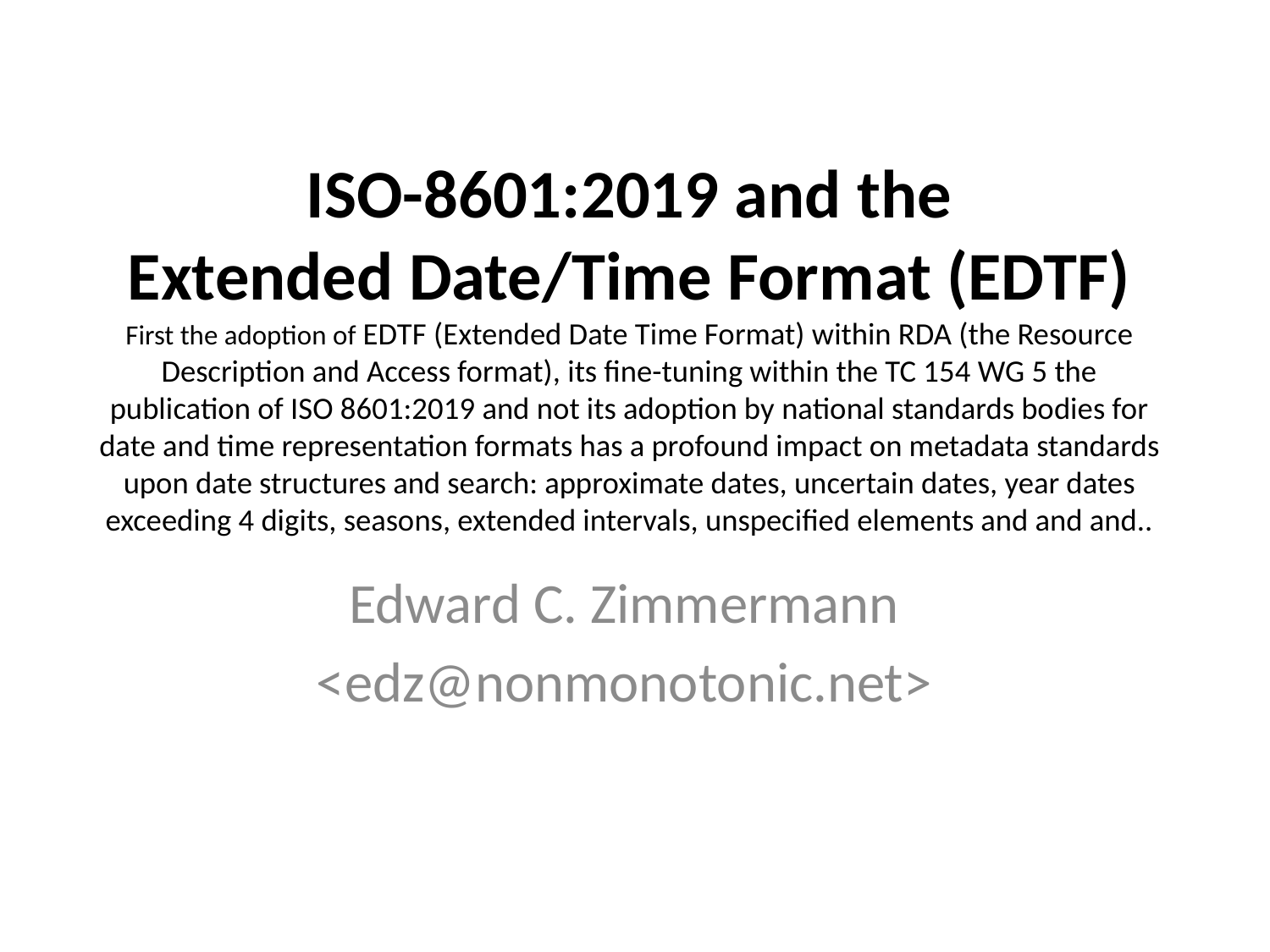

ISO-8601:2019 and the
Extended Date/Time Format (EDTF)
First the adoption of EDTF (Extended Date Time Format) within RDA (the Resource Description and Access format), its fine-tuning within the TC 154 WG 5 the publication of ISO 8601:2019 and not its adoption by national standards bodies for date and time representation formats has a profound impact on metadata standards upon date structures and search: approximate dates, uncertain dates, year dates exceeding 4 digits, seasons, extended intervals, unspecified elements and and and..
Edward C. Zimmermann
<edz@nonmonotonic.net>